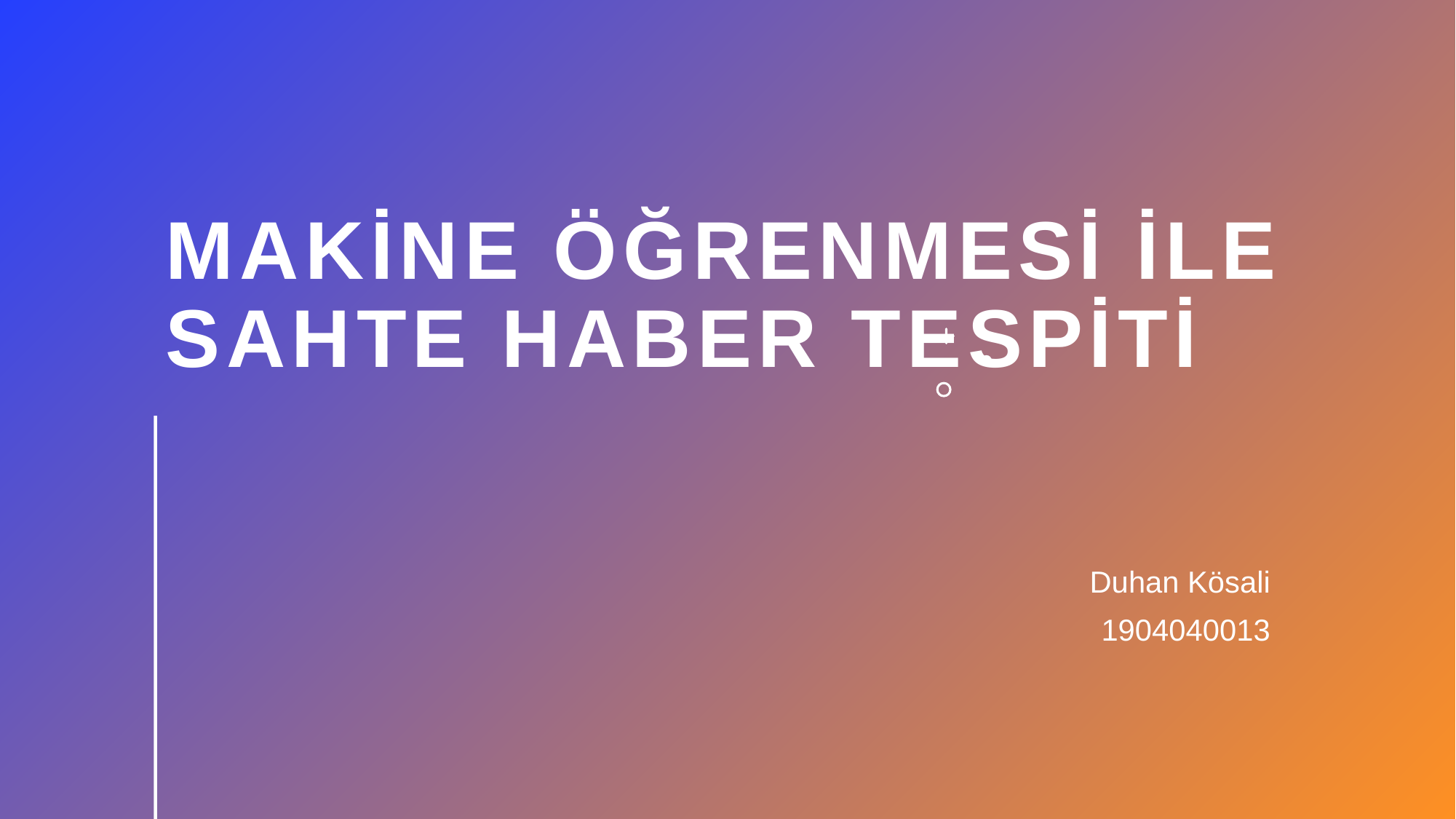

# MAKİNE ÖĞRENMESİ İLE SAHTE HABER TESPİTİ
Duhan Kösali
1904040013